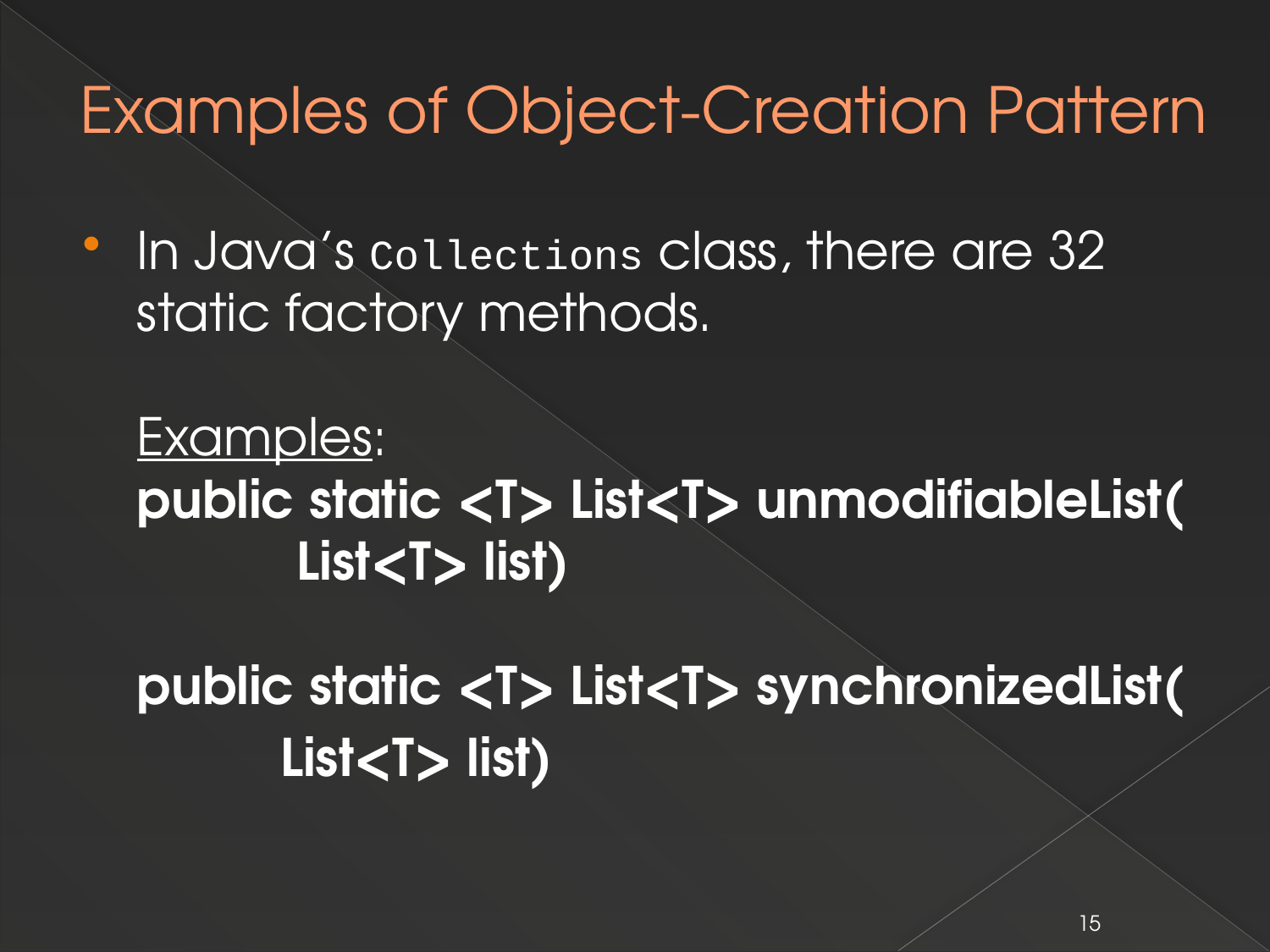

# Examples of Object-Creation Pattern
In Java’s Collections class, there are 32 static factory methods.
Examples:
public static <T> List<T> unmodifiableList(
           List<T> list)
public static <T> List<T> synchronizedList(
              List<T> list)
15